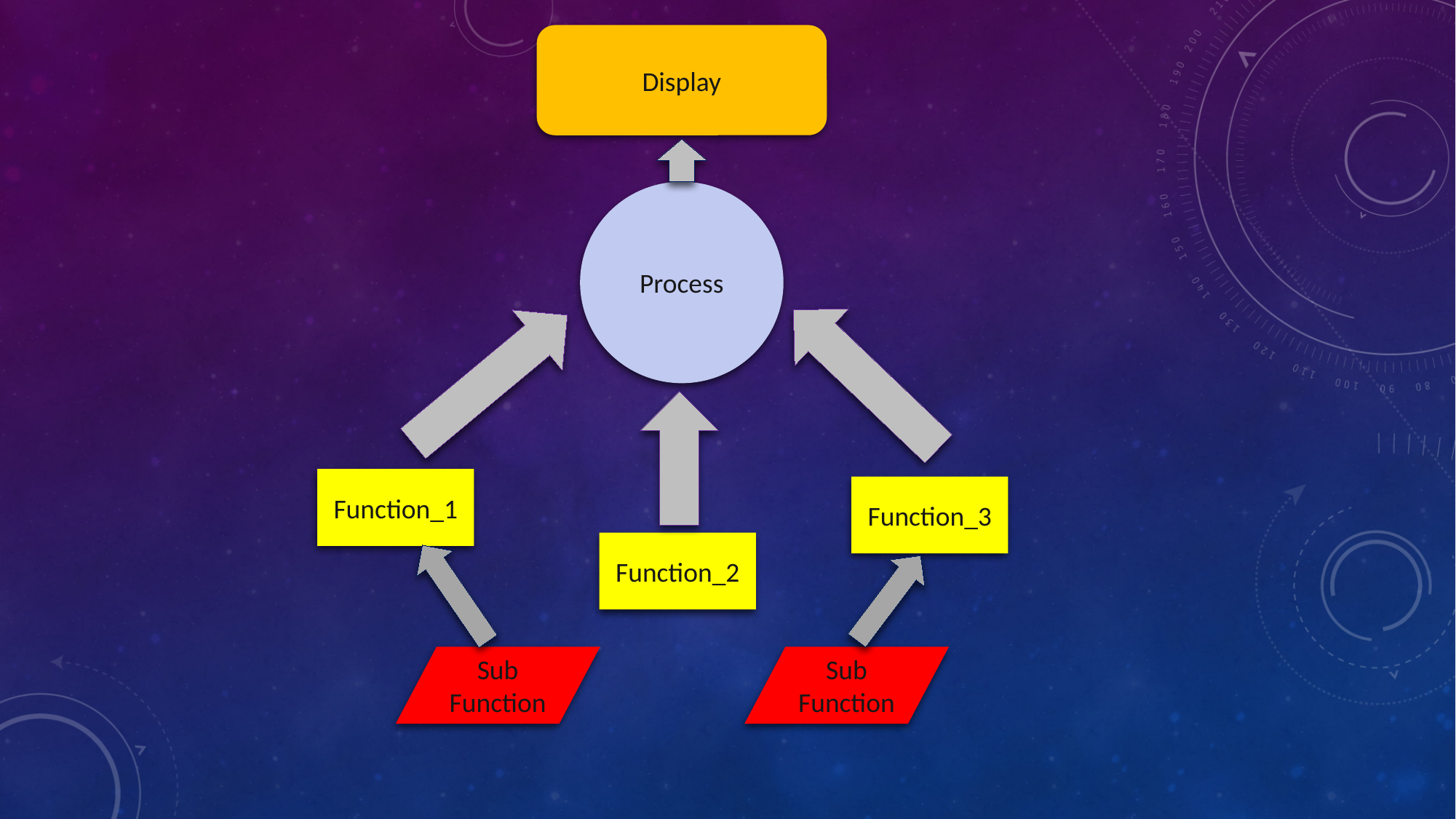

Display

Process

Function_1
Function_3
Function_2

Sub Function
Sub Function